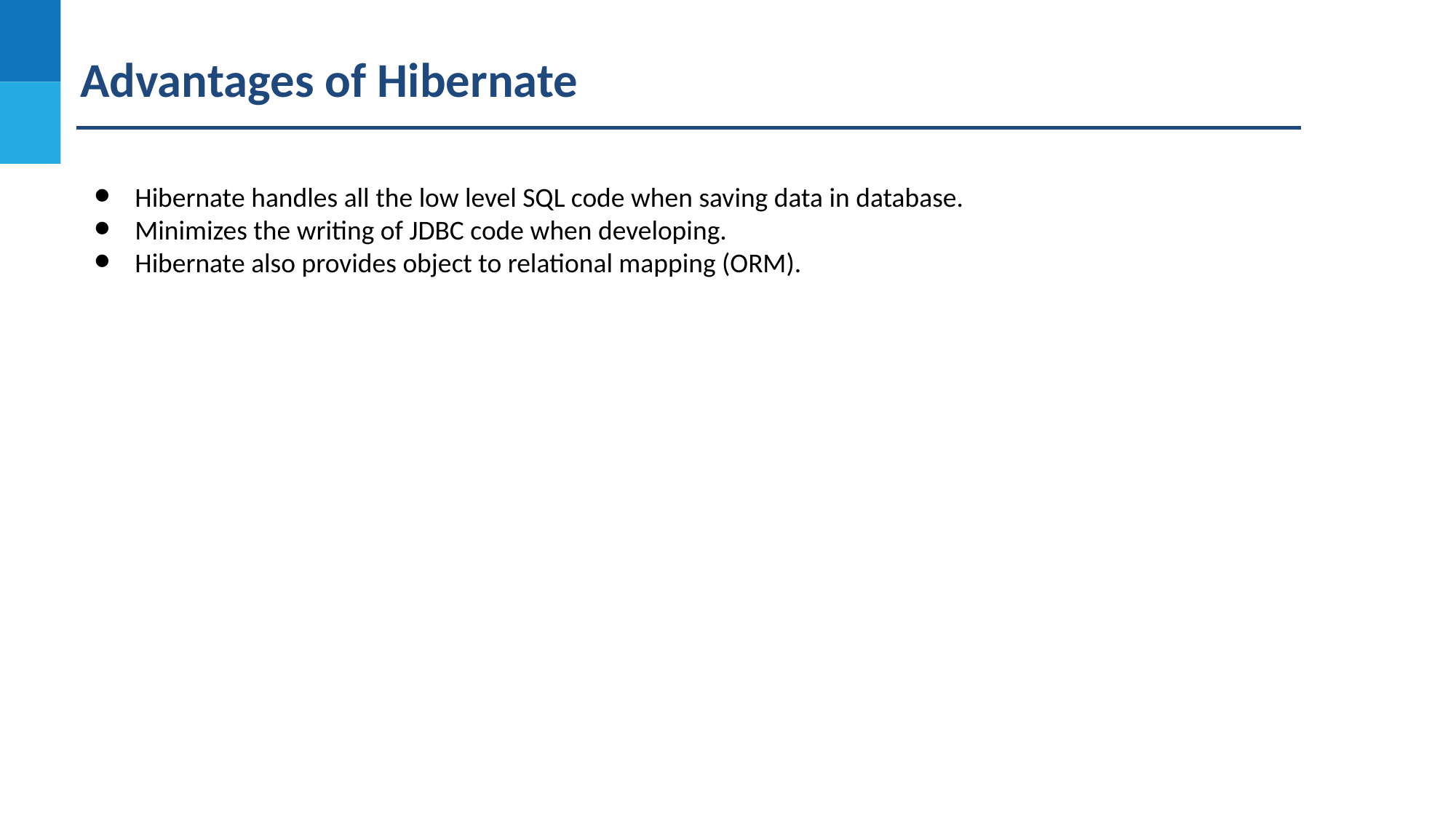

Advantages of Hibernate
Hibernate handles all the low level SQL code when saving data in database.
Minimizes the writing of JDBC code when developing.
Hibernate also provides object to relational mapping (ORM).